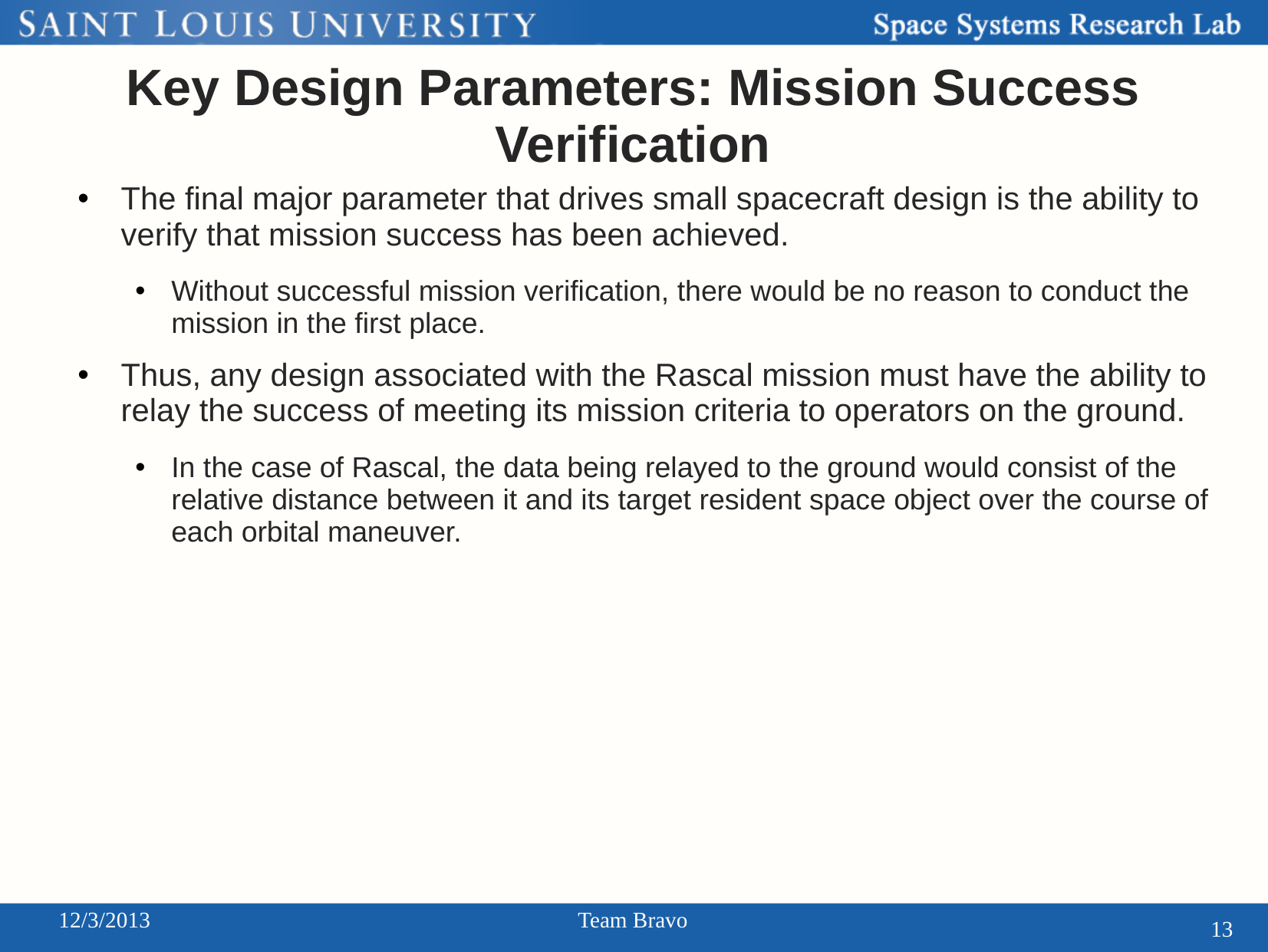

# Key Design Parameters: Mission Success Verification
The final major parameter that drives small spacecraft design is the ability to verify that mission success has been achieved.
Without successful mission verification, there would be no reason to conduct the mission in the first place.
Thus, any design associated with the Rascal mission must have the ability to relay the success of meeting its mission criteria to operators on the ground.
In the case of Rascal, the data being relayed to the ground would consist of the relative distance between it and its target resident space object over the course of each orbital maneuver.

12/3/2013
Team Bravo
13